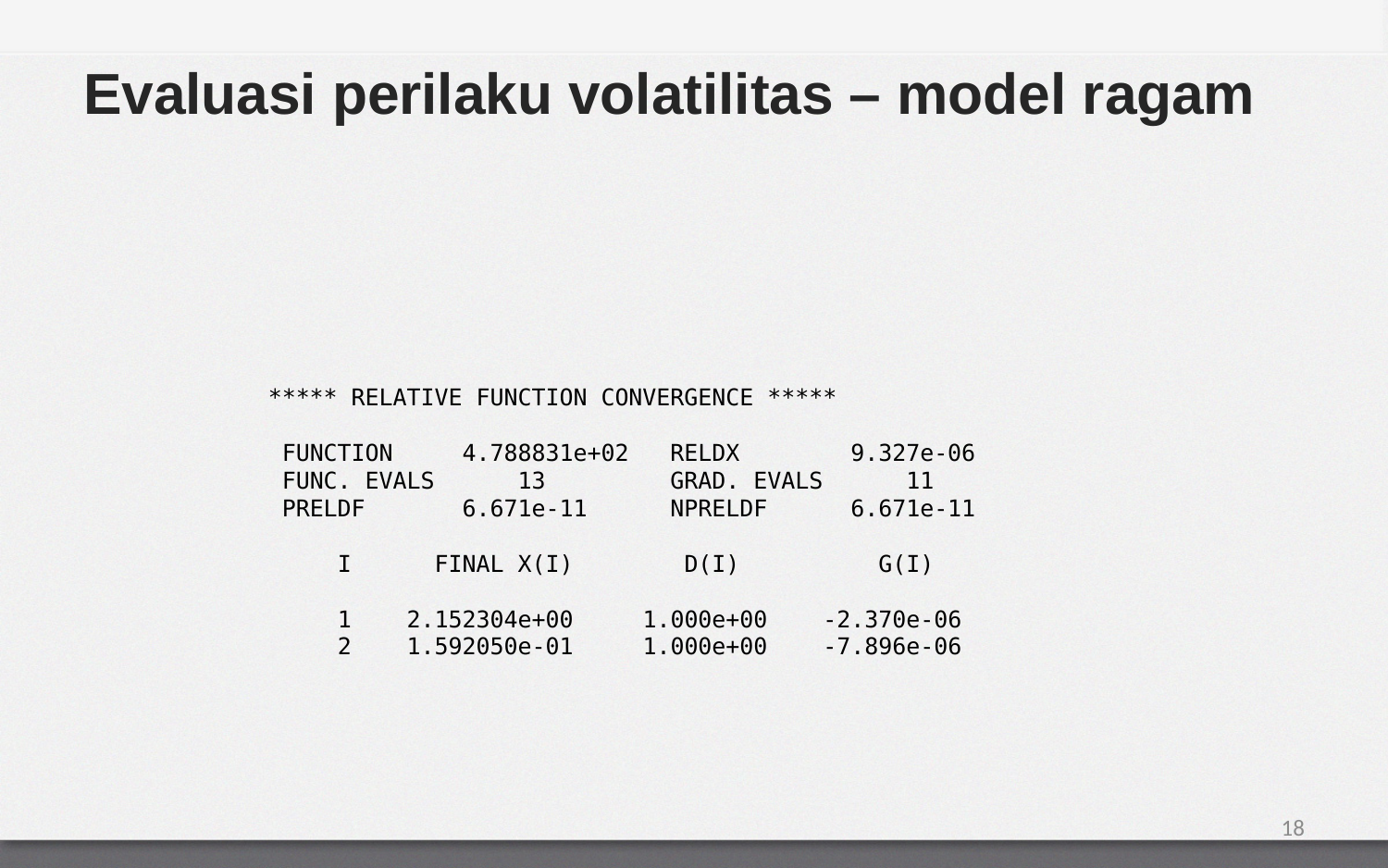

# Evaluasi perilaku volatilitas – model ragam
***** RELATIVE FUNCTION CONVERGENCE *****

 FUNCTION     4.788831e+02   RELDX        9.327e-06
 FUNC. EVALS      13         GRAD. EVALS      11
 PRELDF       6.671e-11      NPRELDF      6.671e-11

     I      FINAL X(I)        D(I)          G(I)

     1    2.152304e+00     1.000e+00    -2.370e-06
     2    1.592050e-01     1.000e+00    -7.896e-06
18